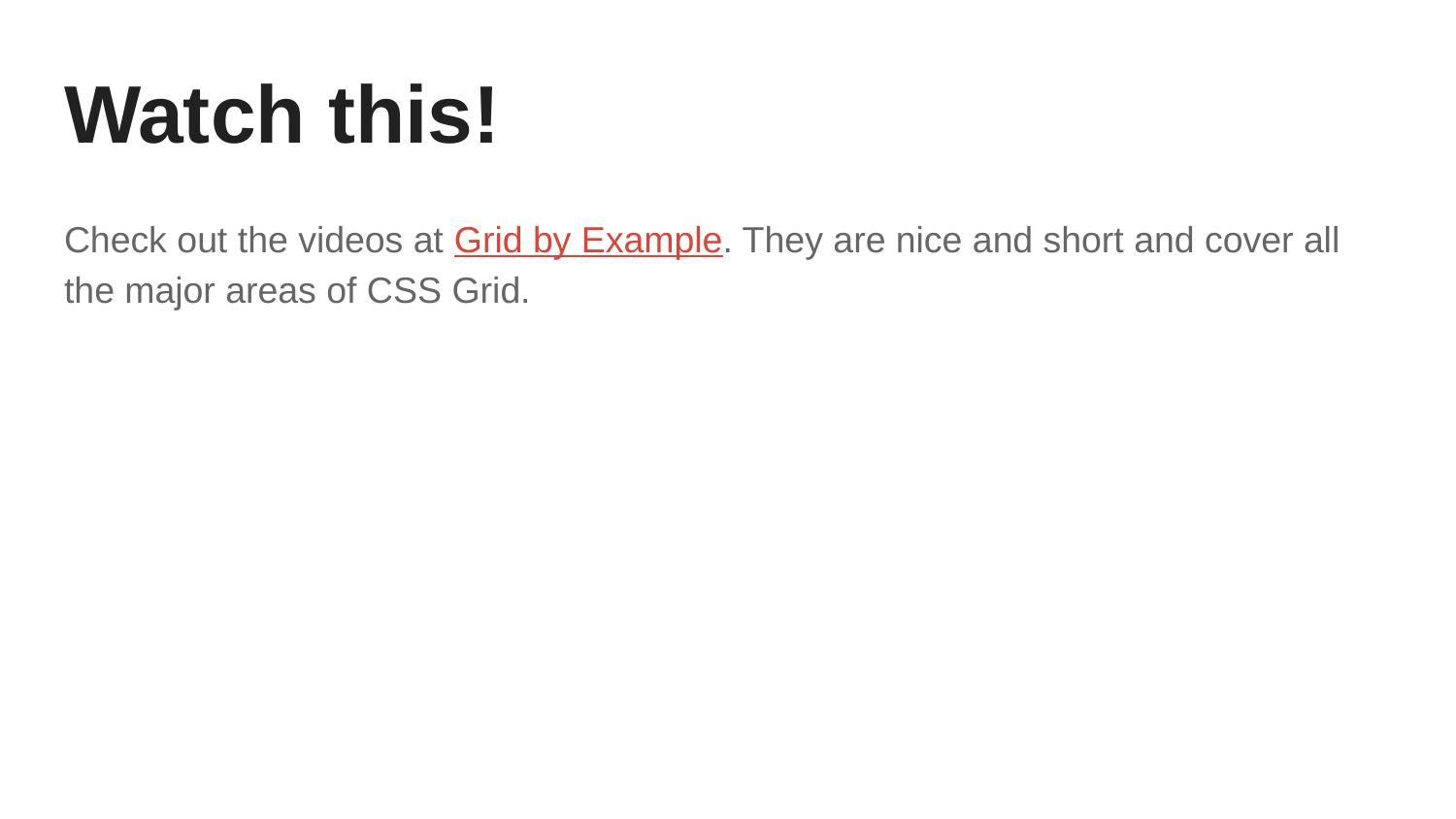

# Watch this!
Check out the videos at Grid by Example. They are nice and short and cover all the major areas of CSS Grid.